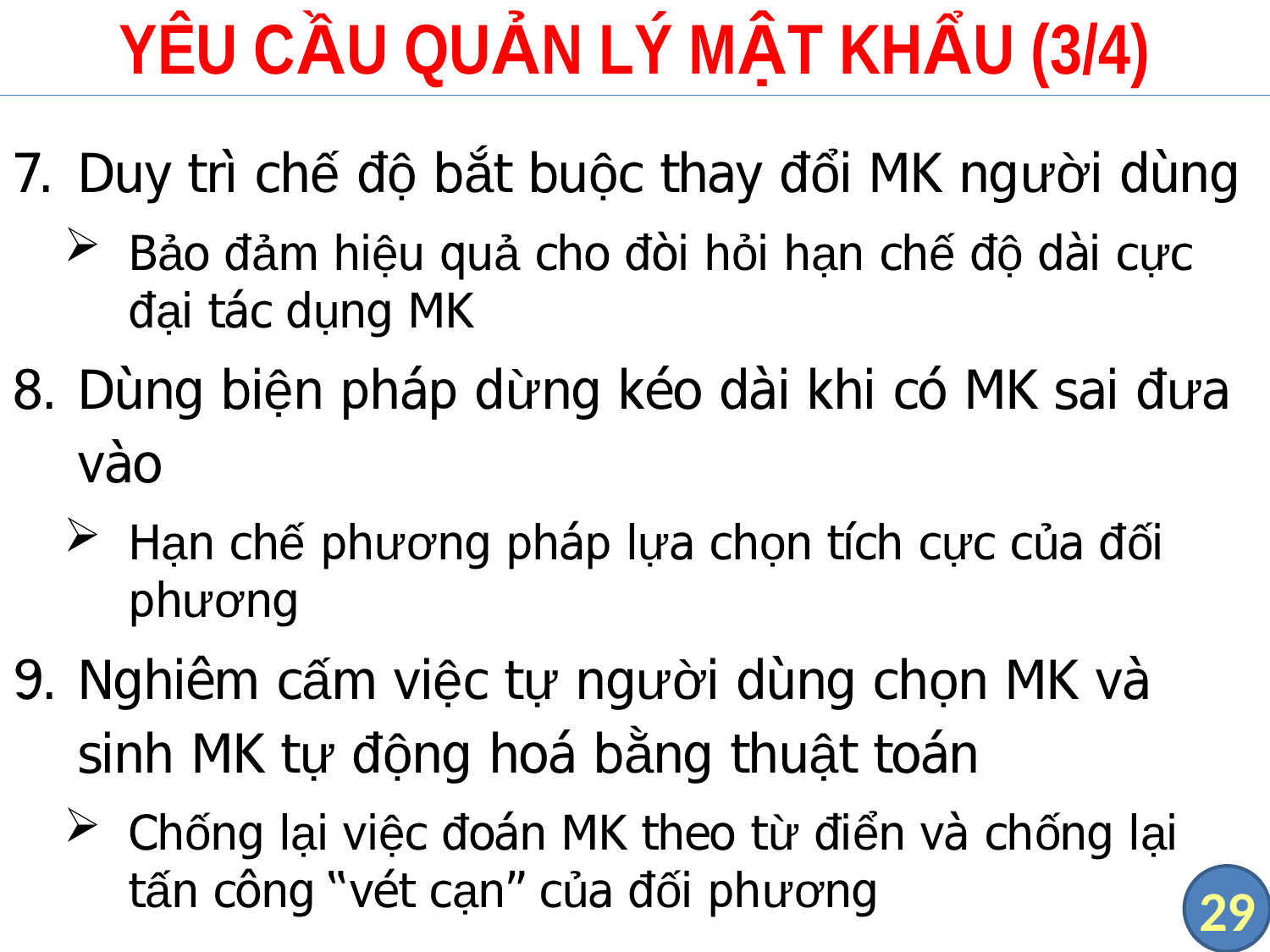

# YÊU CẦU QUẢN LÝ MẬT KHẨU (3/4)
Duy trì chế độ bắt buộc thay đổi MK người dùng
Bảo đảm hiệu quả cho đòi hỏi hạn chế độ dài cực đại tác dụng MK
Dùng biện pháp dừng kéo dài khi có MK sai đưa vào
Hạn chế phương pháp lựa chọn tích cực của đối phương
Nghiêm cấm việc tự người dùng chọn MK và sinh MK tự động hoá bằng thuật toán
Chống lại việc đoán MK theo từ điển và chống lại tấn công “vét cạn” của đối phương
29